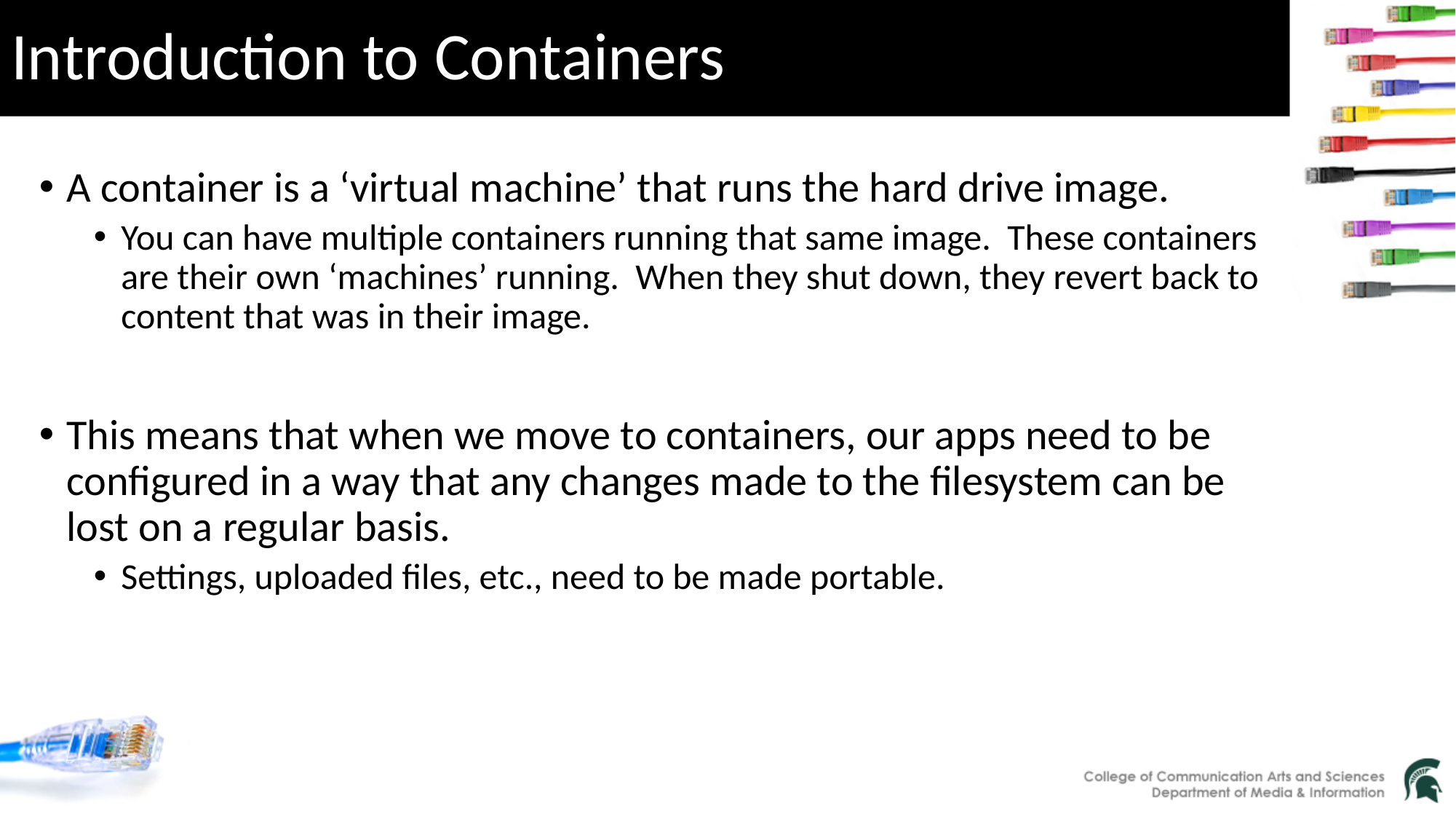

# Introduction to Containers
A container is a ‘virtual machine’ that runs the hard drive image.
You can have multiple containers running that same image.  These containers are their own ‘machines’ running.  When they shut down, they revert back to content that was in their image.

This means that when we move to containers, our apps need to be configured in a way that any changes made to the filesystem can be lost on a regular basis.
Settings, uploaded files, etc., need to be made portable.